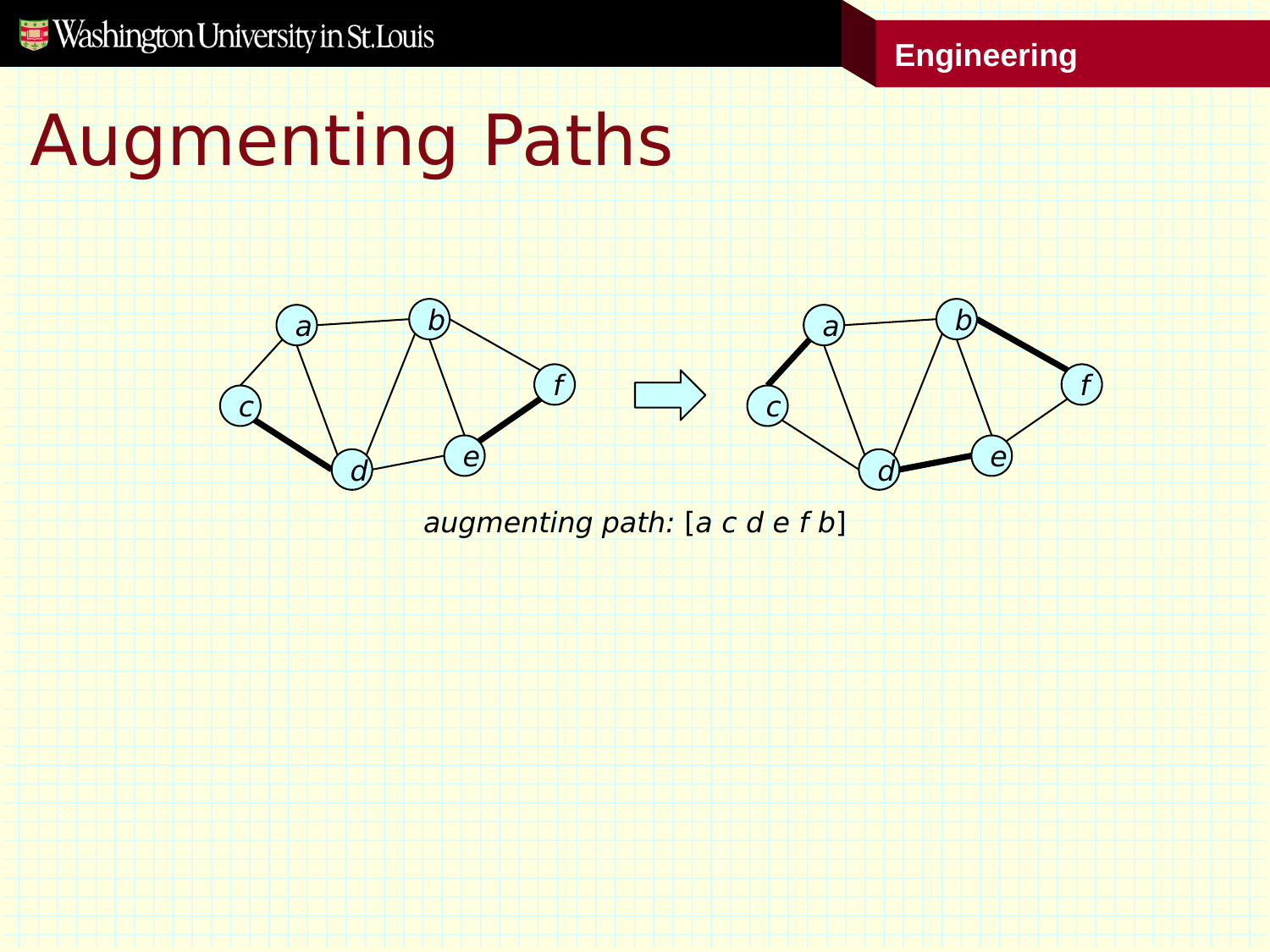

# Augmenting Paths
b
b
a
a
f
f

c
c
e
e
d
d
augmenting path: [a c d e f b]